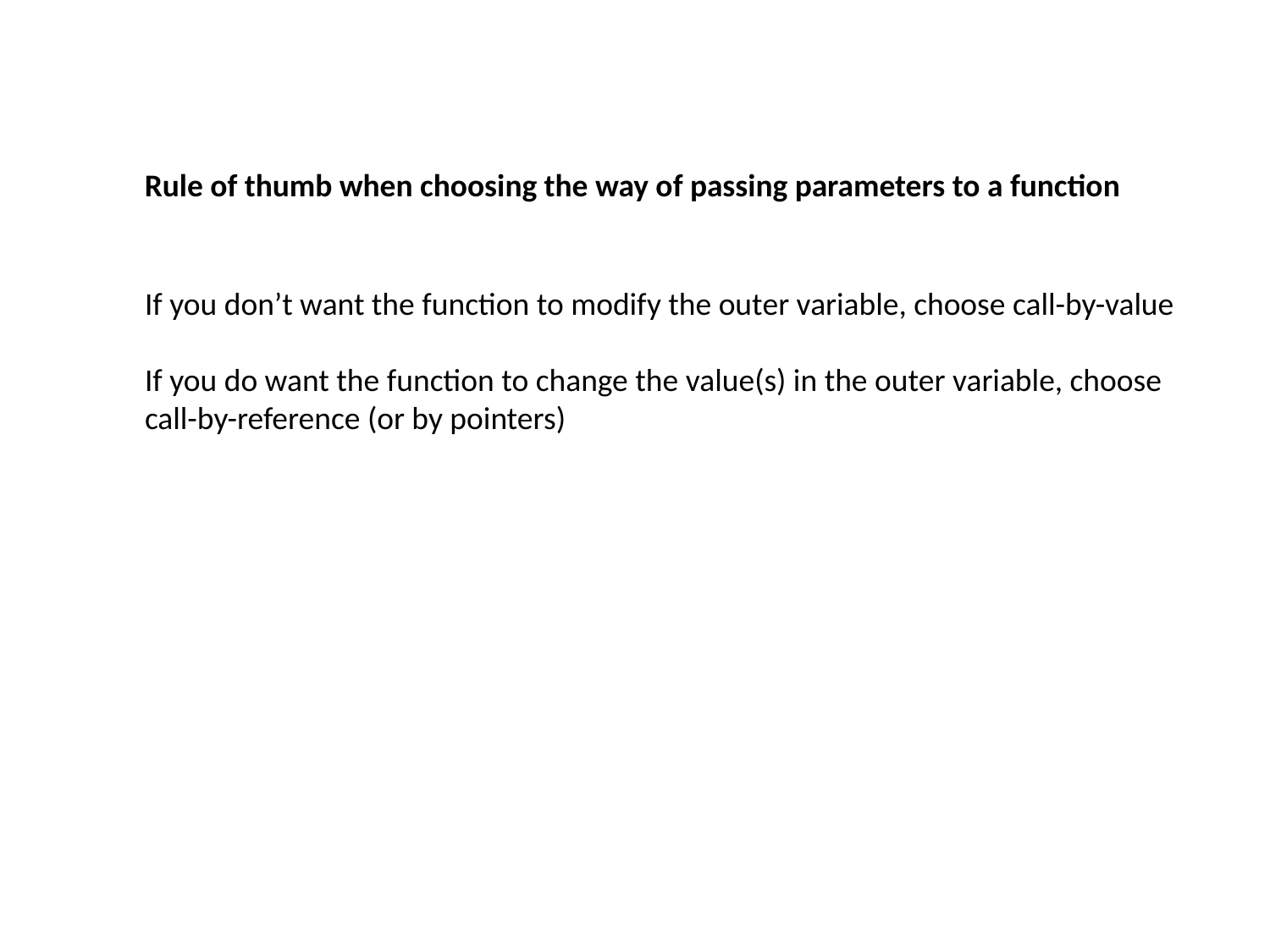

Rule of thumb when choosing the way of passing parameters to a function
If you don’t want the function to modify the outer variable, choose call-by-value

If you do want the function to change the value(s) in the outer variable, choose call-by-reference (or by pointers)